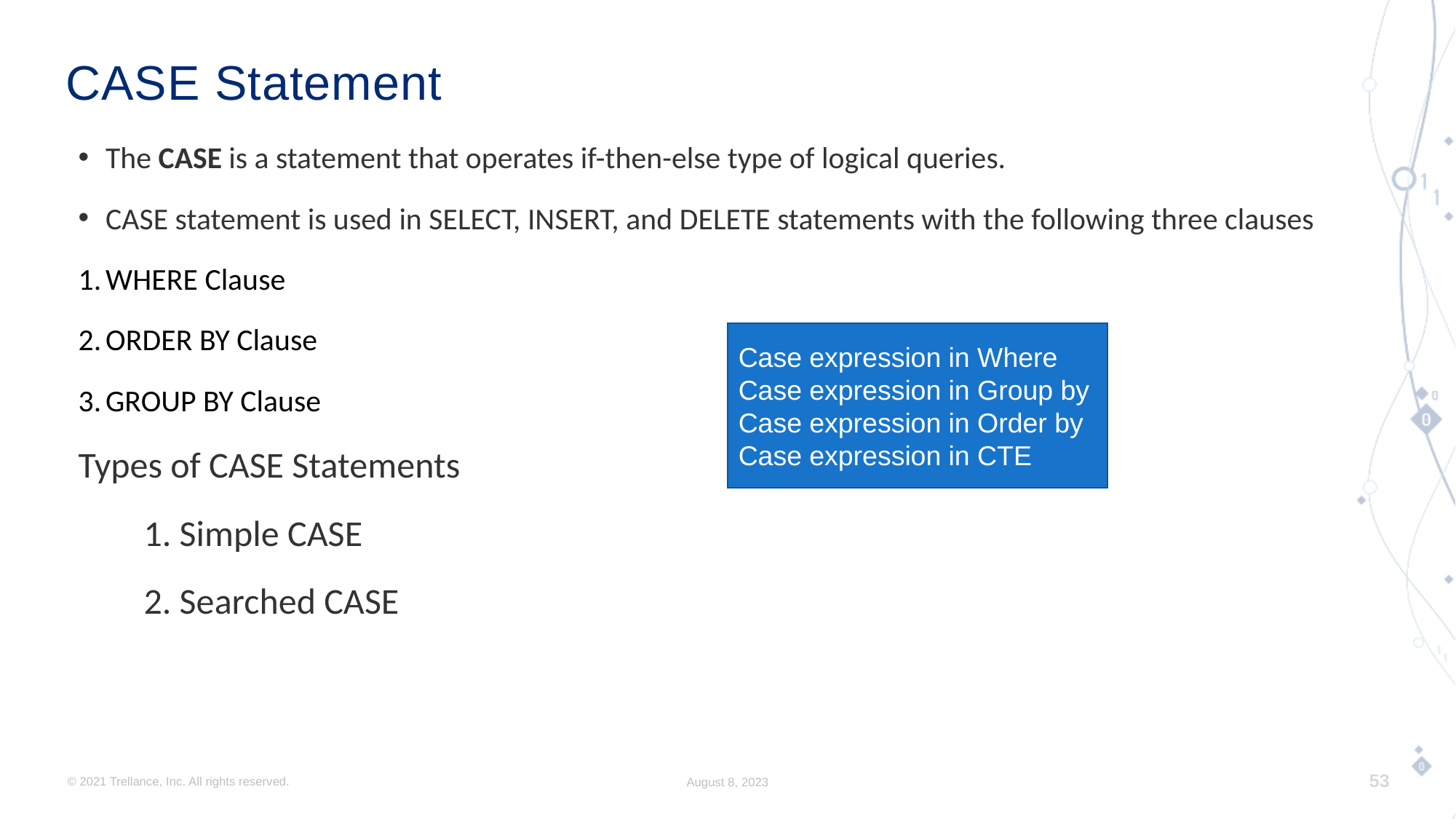

# CASE Statement
The CASE is a statement that operates if-then-else type of logical queries.
CASE statement is used in SELECT, INSERT, and DELETE statements with the following three clauses
WHERE Clause
ORDER BY Clause
GROUP BY Clause
Types of CASE Statements
        1. Simple CASE
        2. Searched CASE
Case expression in Where
Case expression in Group by
Case expression in Order by
Case expression in CTE
© 2021 Trellance, Inc. All rights reserved.
August 8, 2023
53